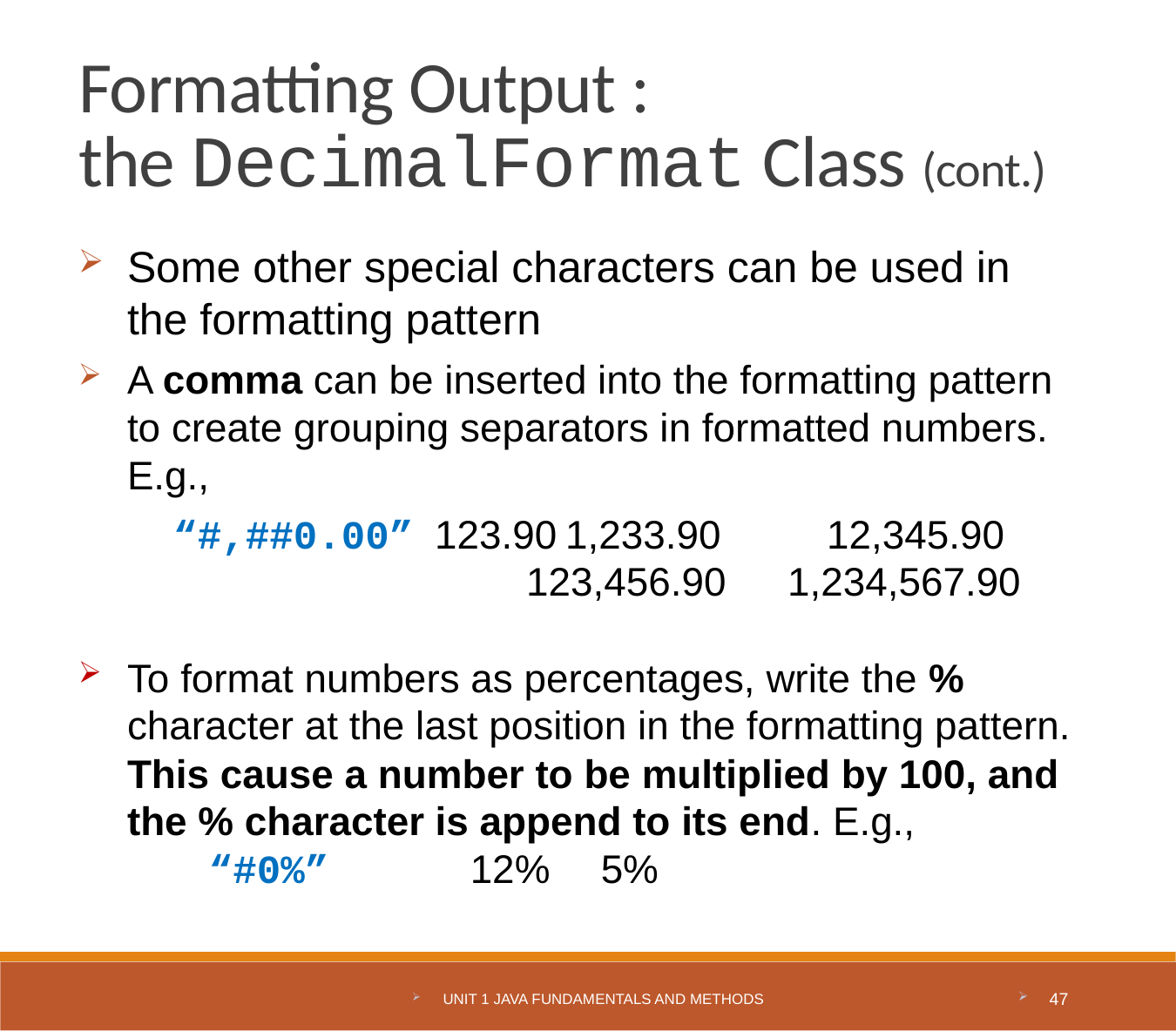

Formatting Output :
the DecimalFormat Class (cont.)
Some other special characters can be used in the formatting pattern
A comma can be inserted into the formatting pattern to create grouping separators in formatted numbers. E.g.,
“#,##0.00”	123.90	1,233.90	12,345.90
			123,456.90	1,234,567.90

To format numbers as percentages, write the % character at the last position in the formatting pattern. This cause a number to be multiplied by 100, and the % character is append to its end. E.g.,
	“#0%”		12%	5%
Unit 1 Java Fundamentals and Methods
47